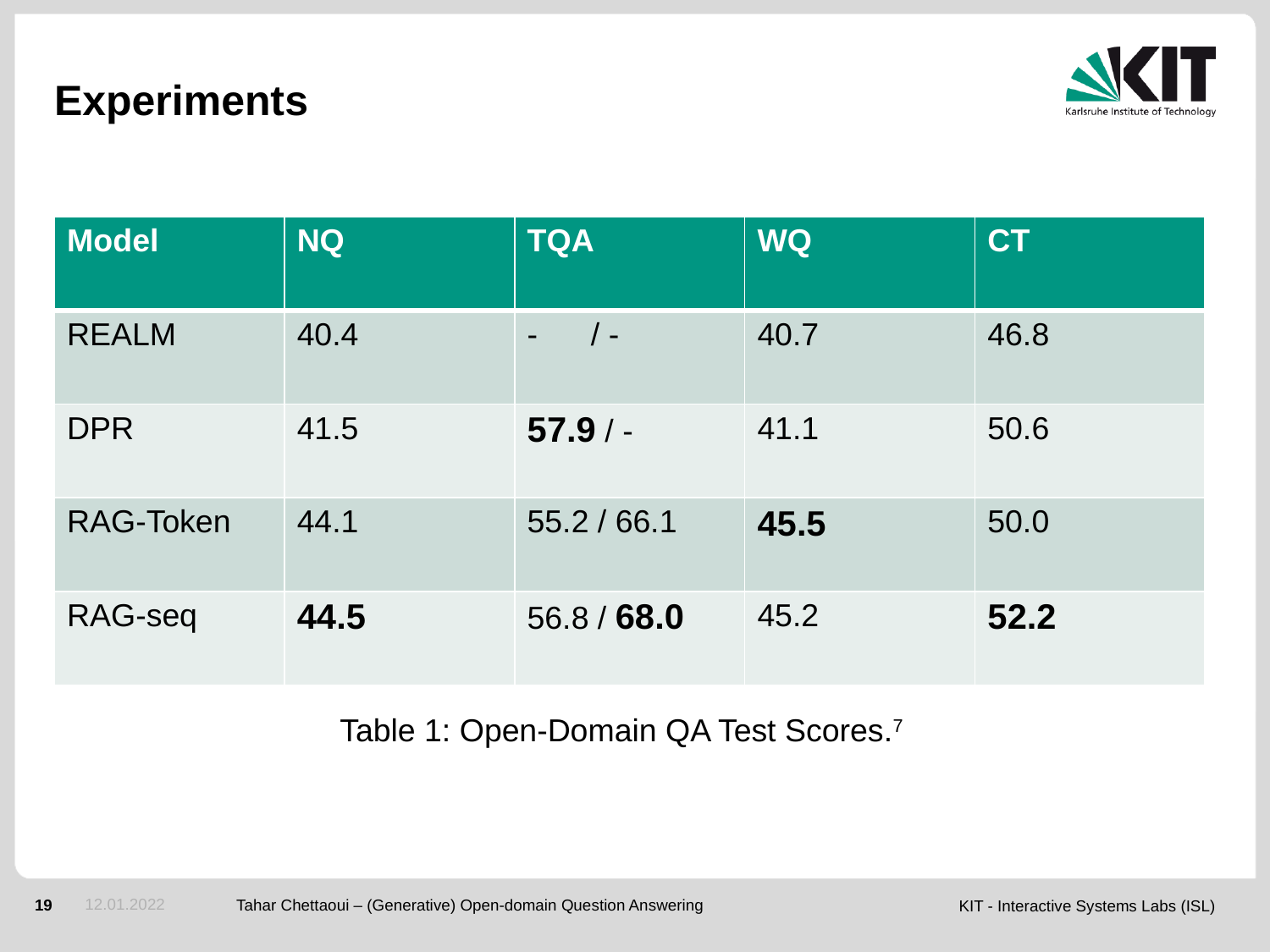

# Experiments
| Model | NQ | TQA | WQ | CT |
| --- | --- | --- | --- | --- |
| REALM | 40.4 | - / - | 40.7 | 46.8 |
| DPR | 41.5 | 57.9 / - | 41.1 | 50.6 |
| RAG-Token | 44.1 | 55.2 / 66.1 | 45.5 | 50.0 |
| RAG-seq | 44.5 | 56.8 / 68.0 | 45.2 | 52.2 |
Table 1: Open-Domain QA Test Scores.7
12.01.2022
Tahar Chettaoui – (Generative) Open-domain Question Answering